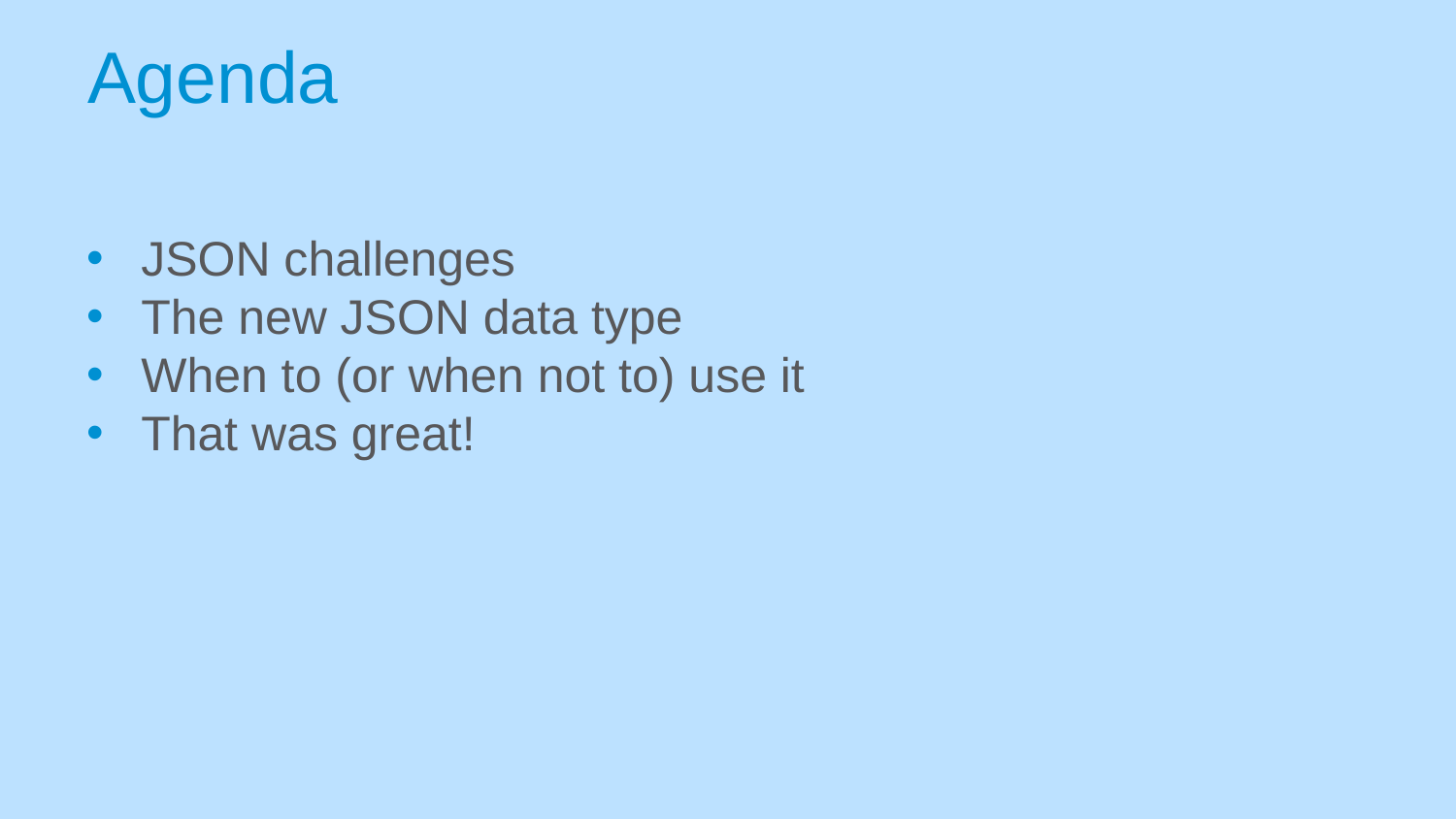

# Agenda
JSON challenges
The new JSON data type
When to (or when not to) use it
That was great!